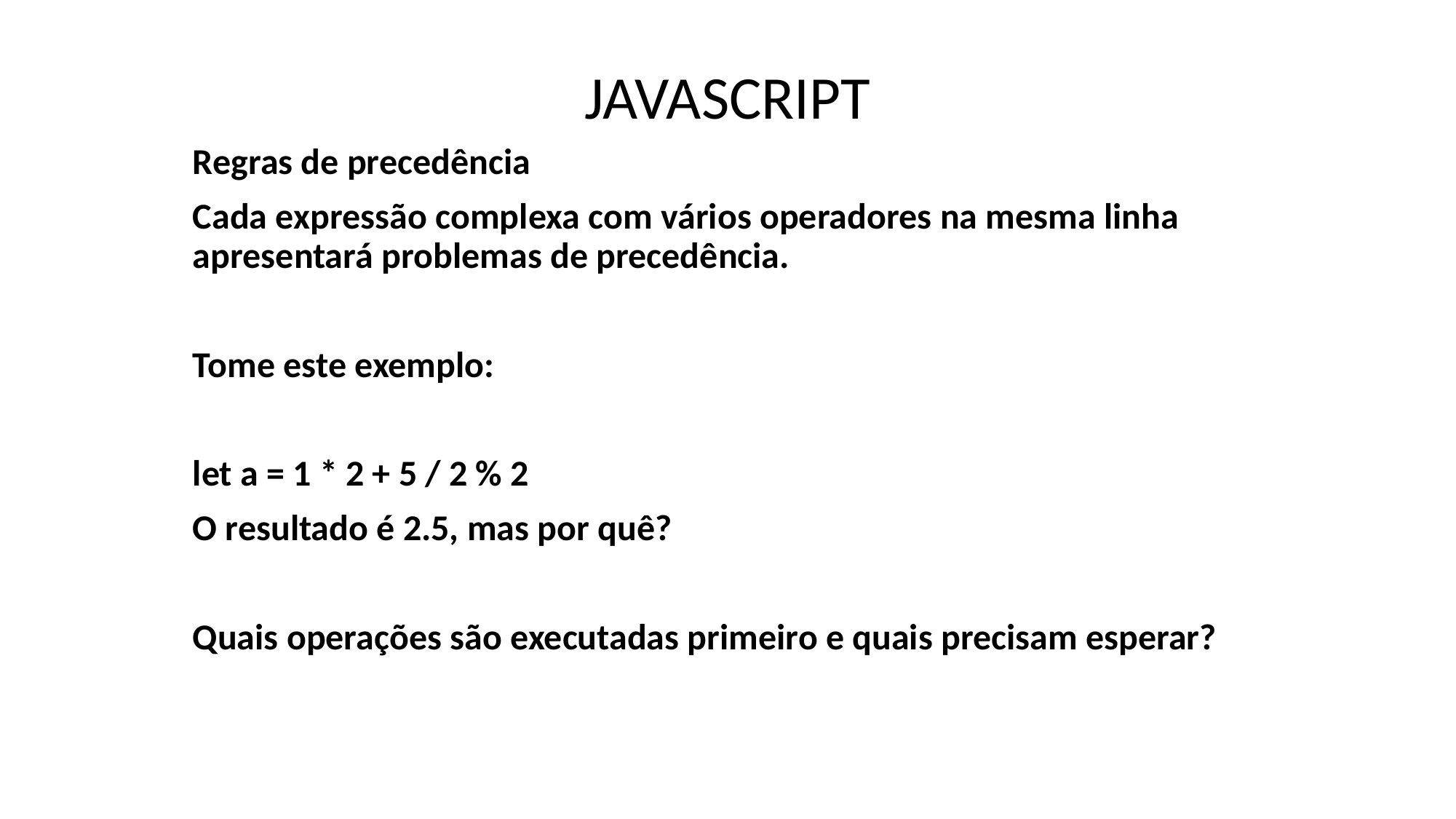

# JAVASCRIPT
Regras de precedência
Cada expressão complexa com vários operadores na mesma linha apresentará problemas de precedência.

Tome este exemplo:

let a = 1 * 2 + 5 / 2 % 2
O resultado é 2.5, mas por quê?

Quais operações são executadas primeiro e quais precisam esperar?